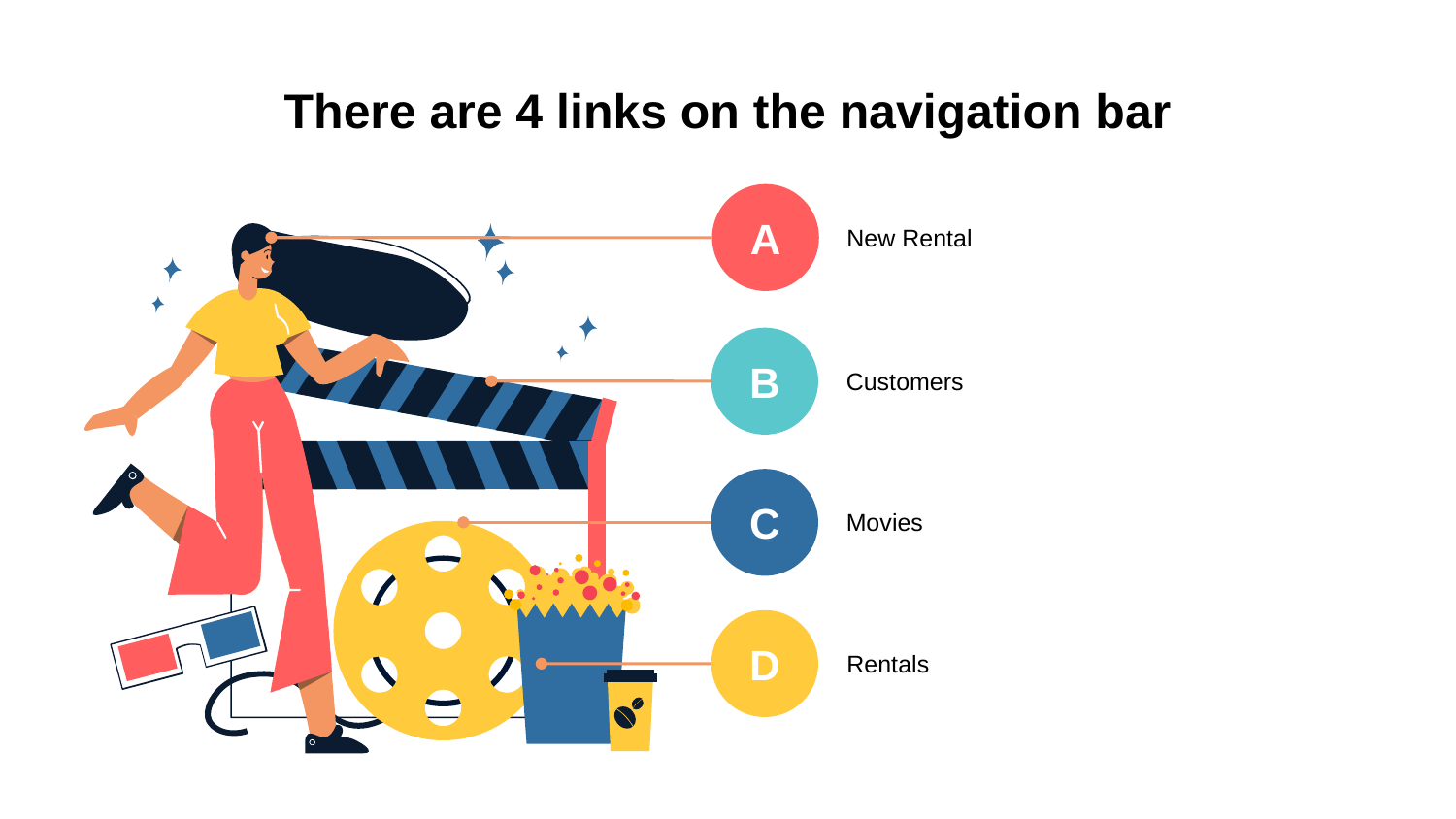

# There are 4 links on the navigation bar
A
New Rental

B
Customers
C
Movies
D
Rentals